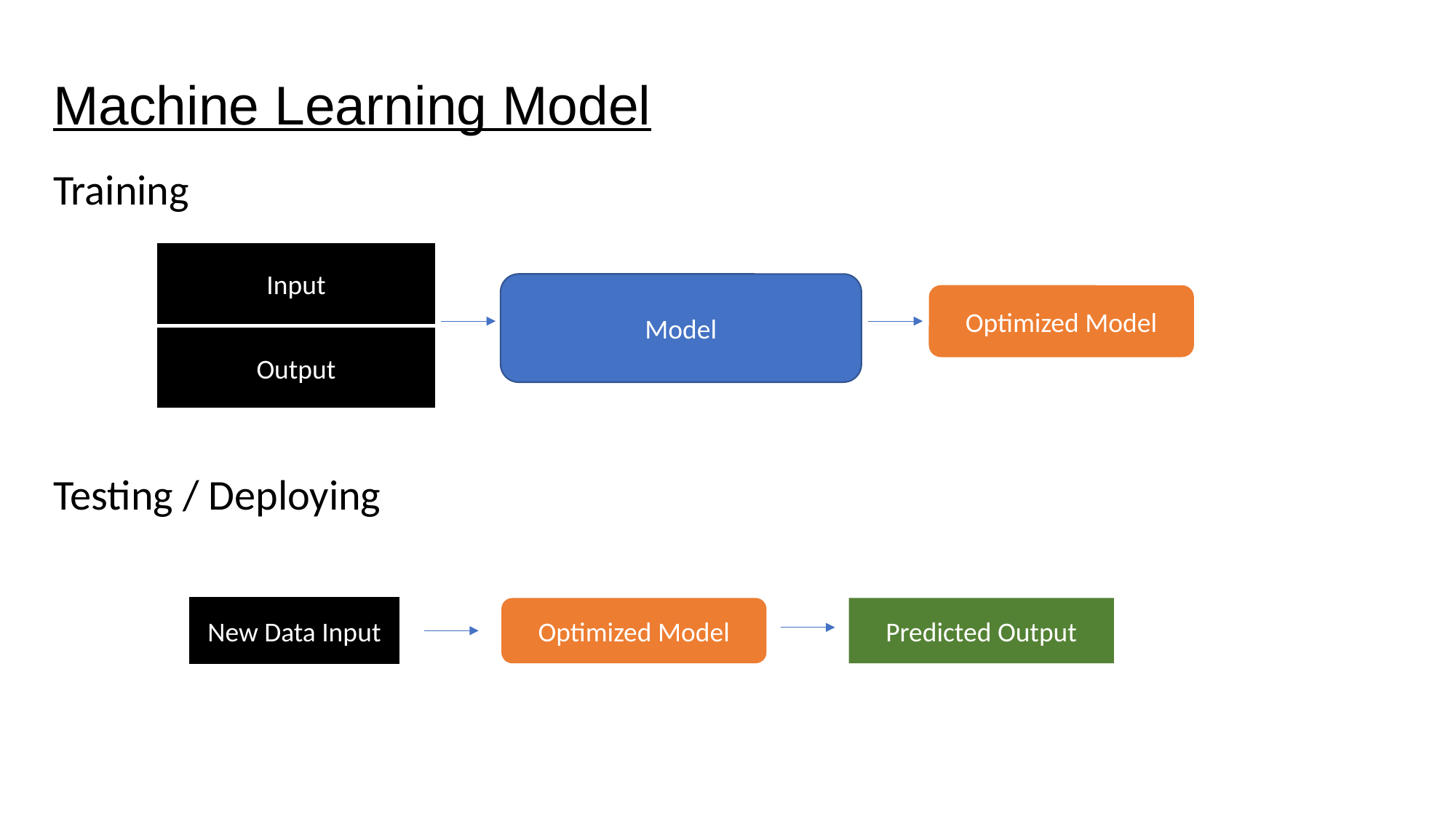

# Machine Learning Model
Training

Testing / Deploying
Input
Model
Optimized Model
Output
New Data Input
Optimized Model
Predicted Output